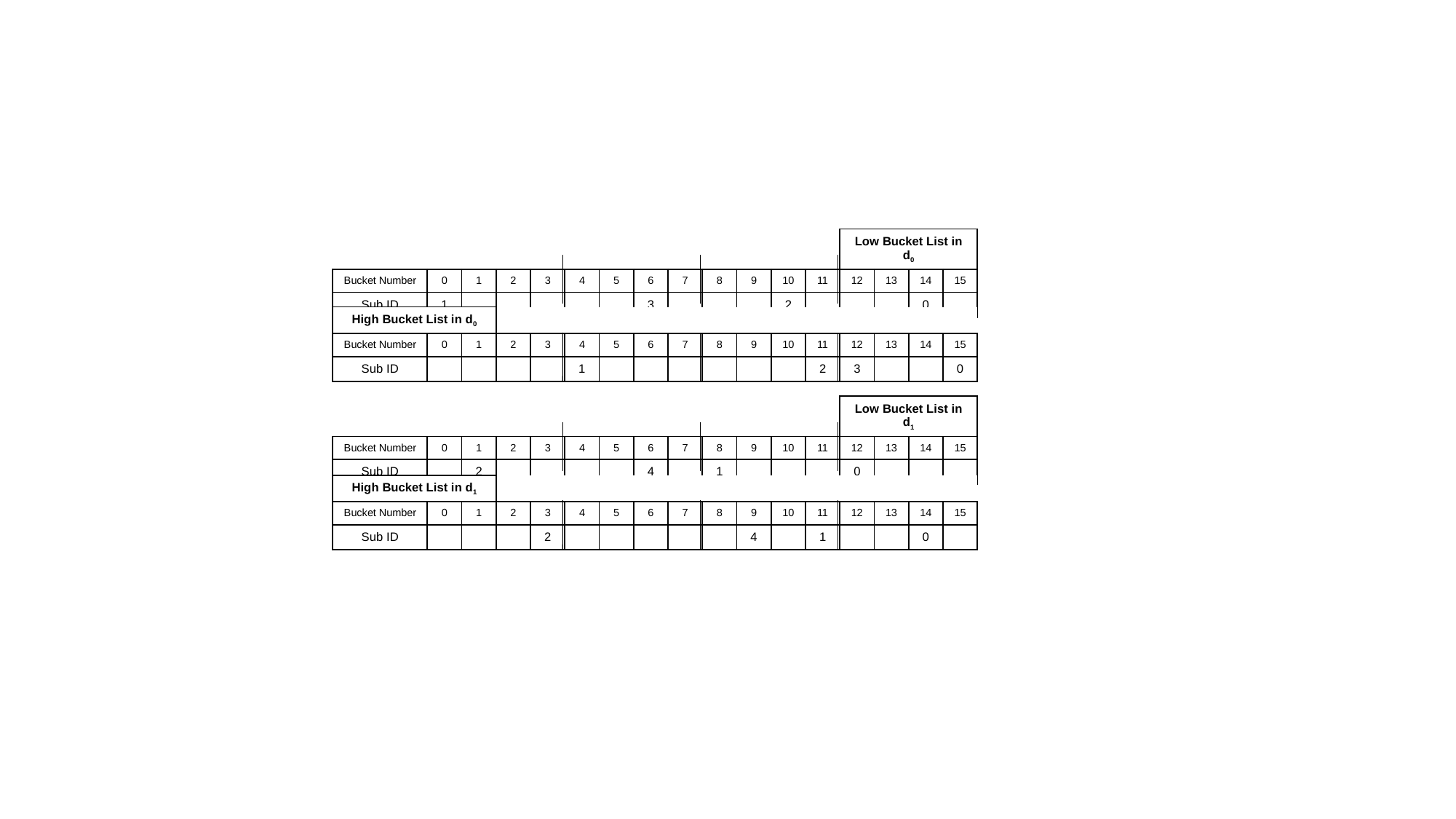

|  |  |  |  |  |  |  |  |  |  |  |  |  | Low Bucket List in d0 |  |  |  |
| --- | --- | --- | --- | --- | --- | --- | --- | --- | --- | --- | --- | --- | --- | --- | --- | --- |
| Bucket Number | 0 | 1 | 2 | 3 | 4 | 5 | 6 | 7 | 8 | 9 | 10 | 11 | 12 | 13 | 14 | 15 |
| Sub ID | 1 |  |  |  |  |  | 3 |  |  |  | 2 |  |  |  | 0 |  |
| High Bucket List in d0 |  |  |  |  |  |  |  |  |  |  |  |  |  |  |  |  |
| --- | --- | --- | --- | --- | --- | --- | --- | --- | --- | --- | --- | --- | --- | --- | --- | --- |
| Bucket Number | 0 | 1 | 2 | 3 | 4 | 5 | 6 | 7 | 8 | 9 | 10 | 11 | 12 | 13 | 14 | 15 |
| Sub ID |  |  |  |  | 1 |  |  |  |  |  |  | 2 | 3 |  |  | 0 |
|  |  |  |  |  |  |  |  |  |  |  |  |  | Low Bucket List in d1 |  |  |  |
| --- | --- | --- | --- | --- | --- | --- | --- | --- | --- | --- | --- | --- | --- | --- | --- | --- |
| Bucket Number | 0 | 1 | 2 | 3 | 4 | 5 | 6 | 7 | 8 | 9 | 10 | 11 | 12 | 13 | 14 | 15 |
| Sub ID |  | 2 |  |  |  |  | 4 |  | 1 |  |  |  | 0 |  |  |  |
| High Bucket List in d1 |  |  |  |  |  |  |  |  |  |  |  |  |  |  |  |  |
| --- | --- | --- | --- | --- | --- | --- | --- | --- | --- | --- | --- | --- | --- | --- | --- | --- |
| Bucket Number | 0 | 1 | 2 | 3 | 4 | 5 | 6 | 7 | 8 | 9 | 10 | 11 | 12 | 13 | 14 | 15 |
| Sub ID |  |  |  | 2 |  |  |  |  |  | 4 |  | 1 |  |  | 0 |  |